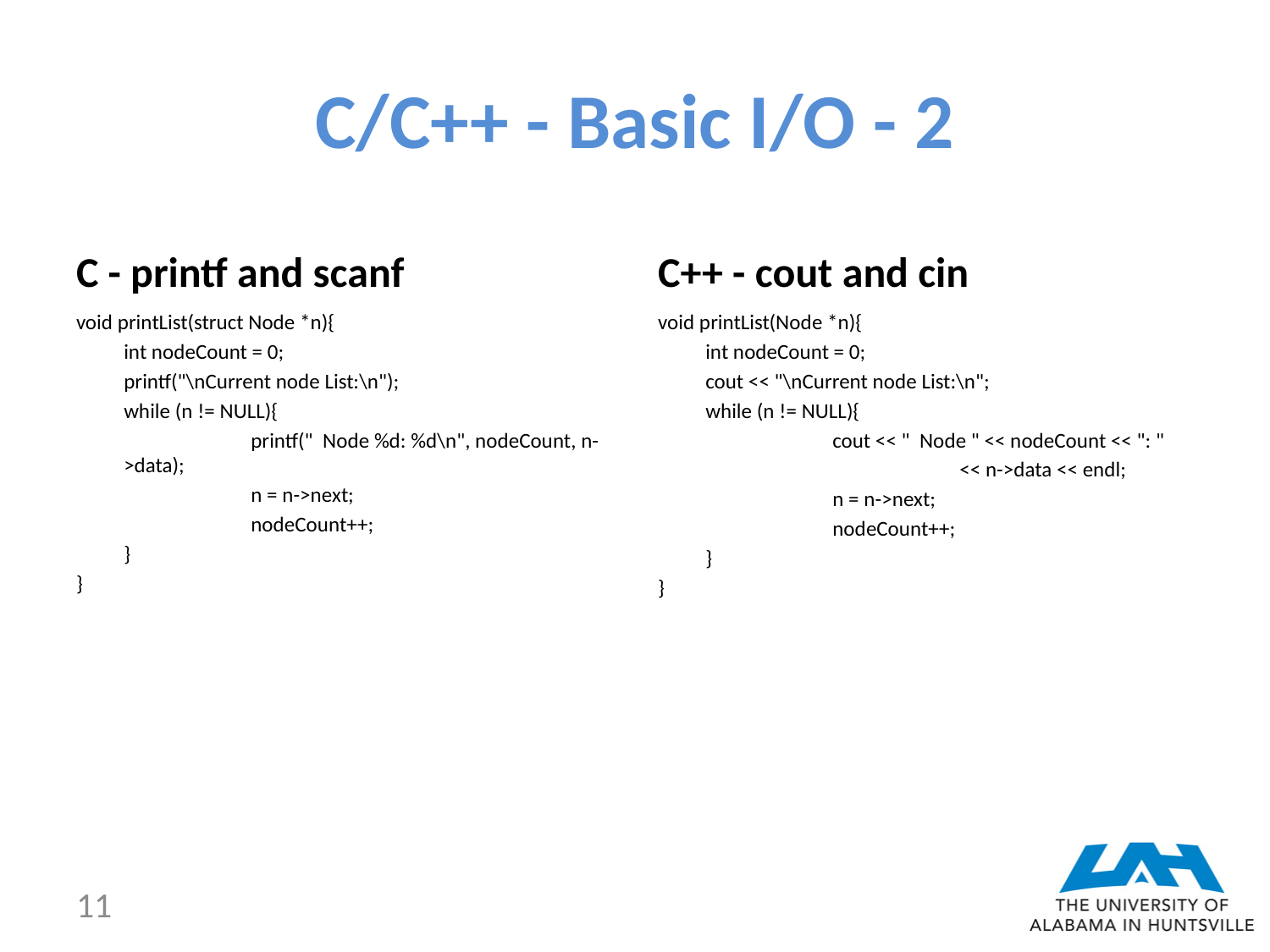

# C/C++ - Basic I/O - 2
C - printf and scanf
C++ - cout and cin
void printList(struct Node *n){
	int nodeCount = 0;
	printf("\nCurrent node List:\n");
	while (n != NULL){
		printf("  Node %d: %d\n", nodeCount, n->data);
		n = n->next;
		nodeCount++;
	}
}
void printList(Node *n){
	int nodeCount = 0;
	cout << "\nCurrent node List:\n";
	while (n != NULL){
		cout << "  Node " << nodeCount << ": "
			<< n->data << endl;
		n = n->next;
		nodeCount++;
	}
}
11